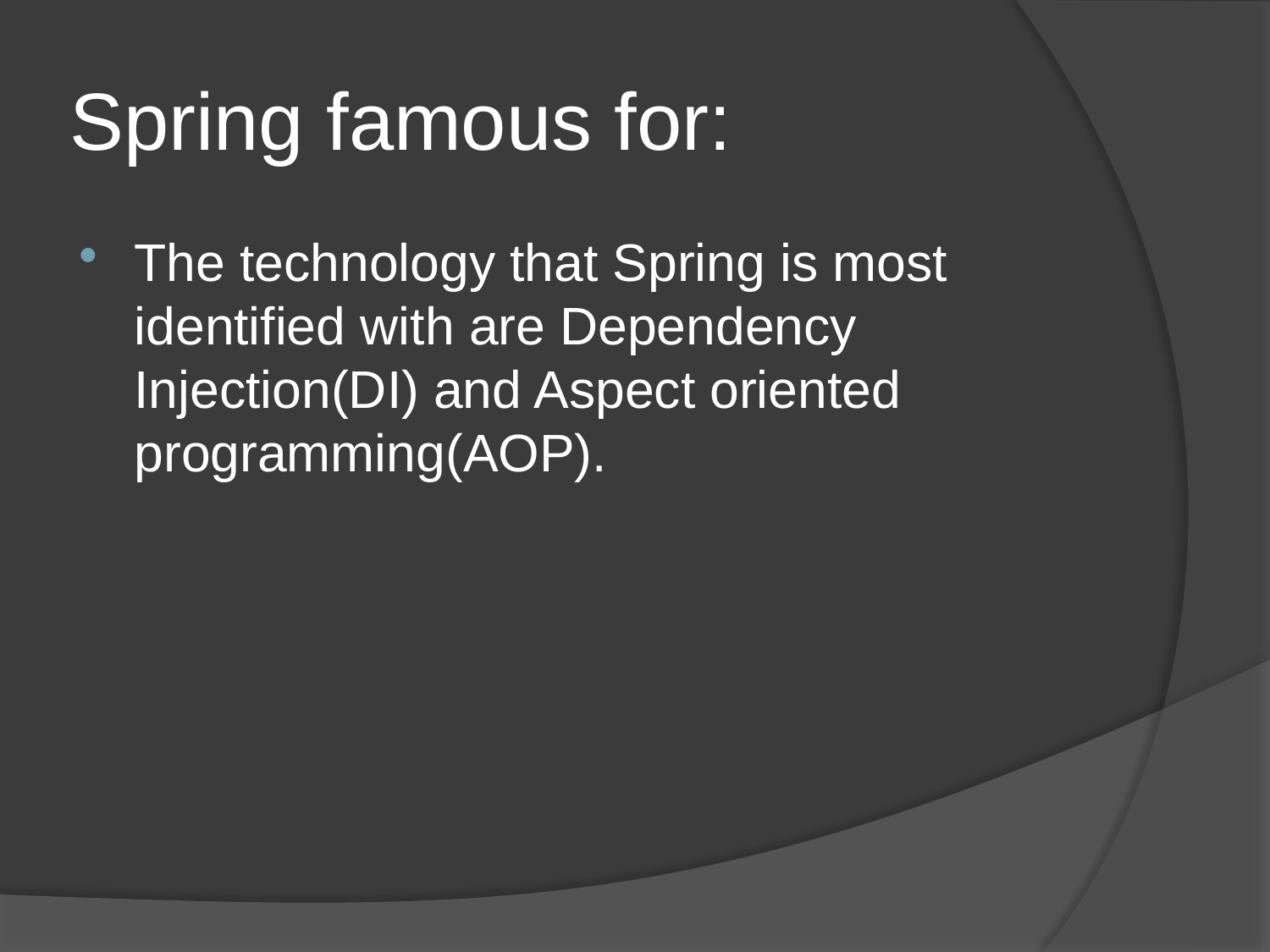

# Spring famous for:
The technology that Spring is most identified with are Dependency Injection(DI) and Aspect oriented programming(AOP).